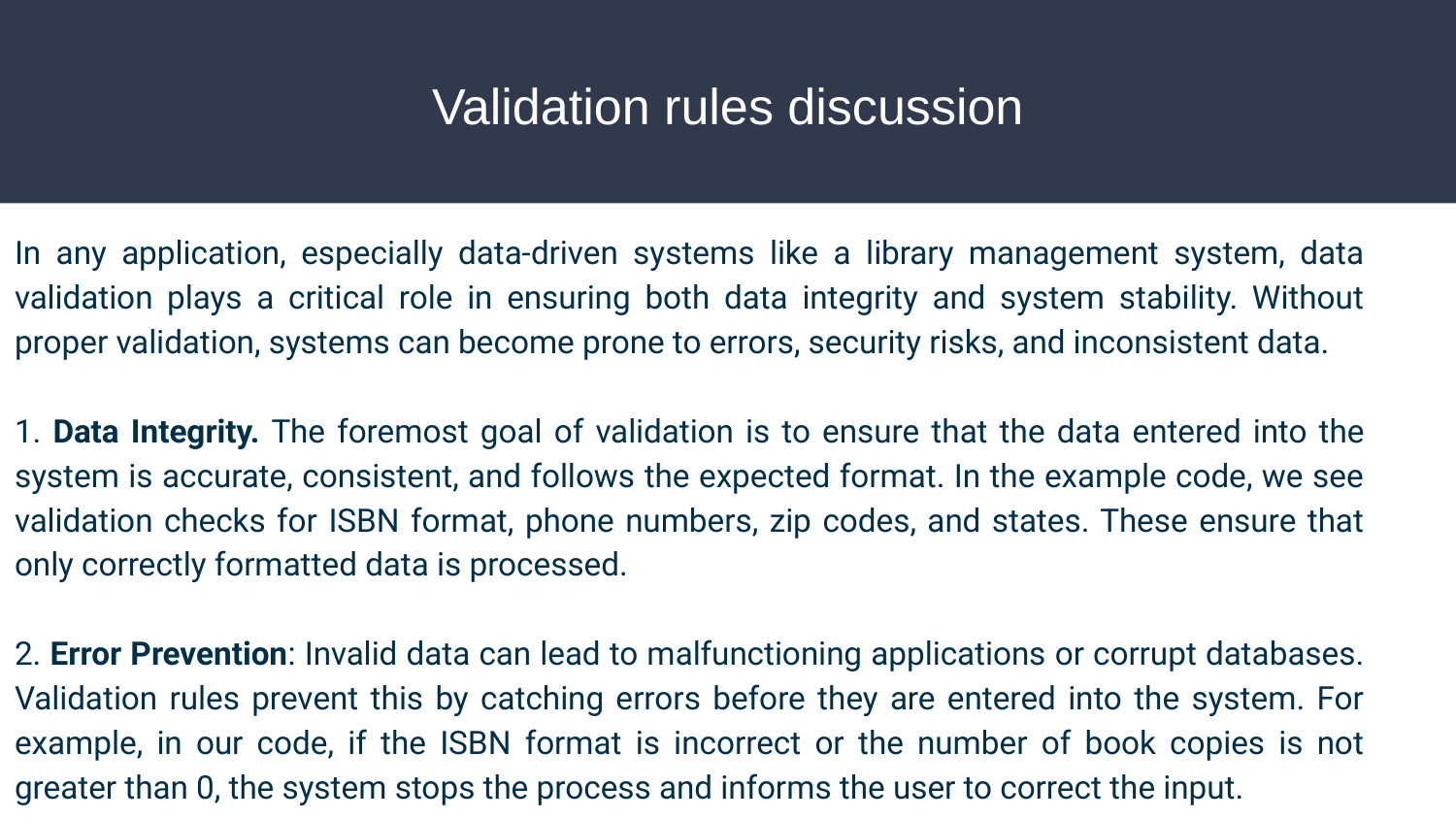

# Validation rules discussion
In any application, especially data-driven systems like a library management system, data validation plays a critical role in ensuring both data integrity and system stability. Without proper validation, systems can become prone to errors, security risks, and inconsistent data.

1. Data Integrity. The foremost goal of validation is to ensure that the data entered into the system is accurate, consistent, and follows the expected format. In the example code, we see validation checks for ISBN format, phone numbers, zip codes, and states. These ensure that only correctly formatted data is processed.

2. Error Prevention: Invalid data can lead to malfunctioning applications or corrupt databases. Validation rules prevent this by catching errors before they are entered into the system. For example, in our code, if the ISBN format is incorrect or the number of book copies is not greater than 0, the system stops the process and informs the user to correct the input.